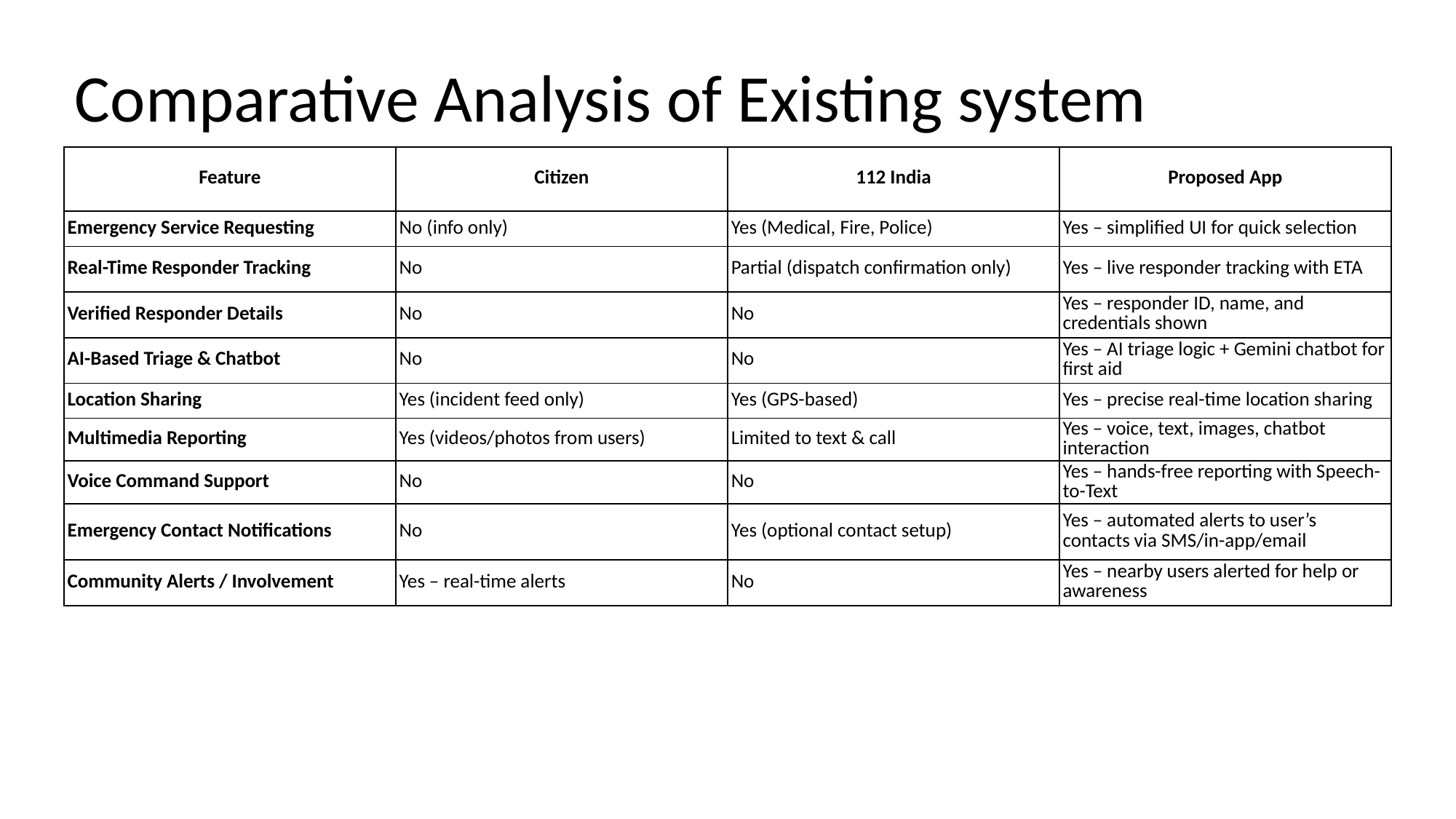

Comparative Analysis of Existing system
| Feature | Citizen | 112 India | Proposed App |
| --- | --- | --- | --- |
| Emergency Service Requesting | No (info only) | Yes (Medical, Fire, Police) | Yes – simplified UI for quick selection |
| Real-Time Responder Tracking | No | Partial (dispatch confirmation only) | Yes – live responder tracking with ETA |
| Verified Responder Details | No | No | Yes – responder ID, name, and credentials shown |
| AI-Based Triage & Chatbot | No | No | Yes – AI triage logic + Gemini chatbot for first aid |
| Location Sharing | Yes (incident feed only) | Yes (GPS-based) | Yes – precise real-time location sharing |
| Multimedia Reporting | Yes (videos/photos from users) | Limited to text & call | Yes – voice, text, images, chatbot interaction |
| Voice Command Support | No | No | Yes – hands-free reporting with Speech-to-Text |
| Emergency Contact Notifications | No | Yes (optional contact setup) | Yes – automated alerts to user’s contacts via SMS/in-app/email |
| Community Alerts / Involvement | Yes – real-time alerts | No | Yes – nearby users alerted for help or awareness |